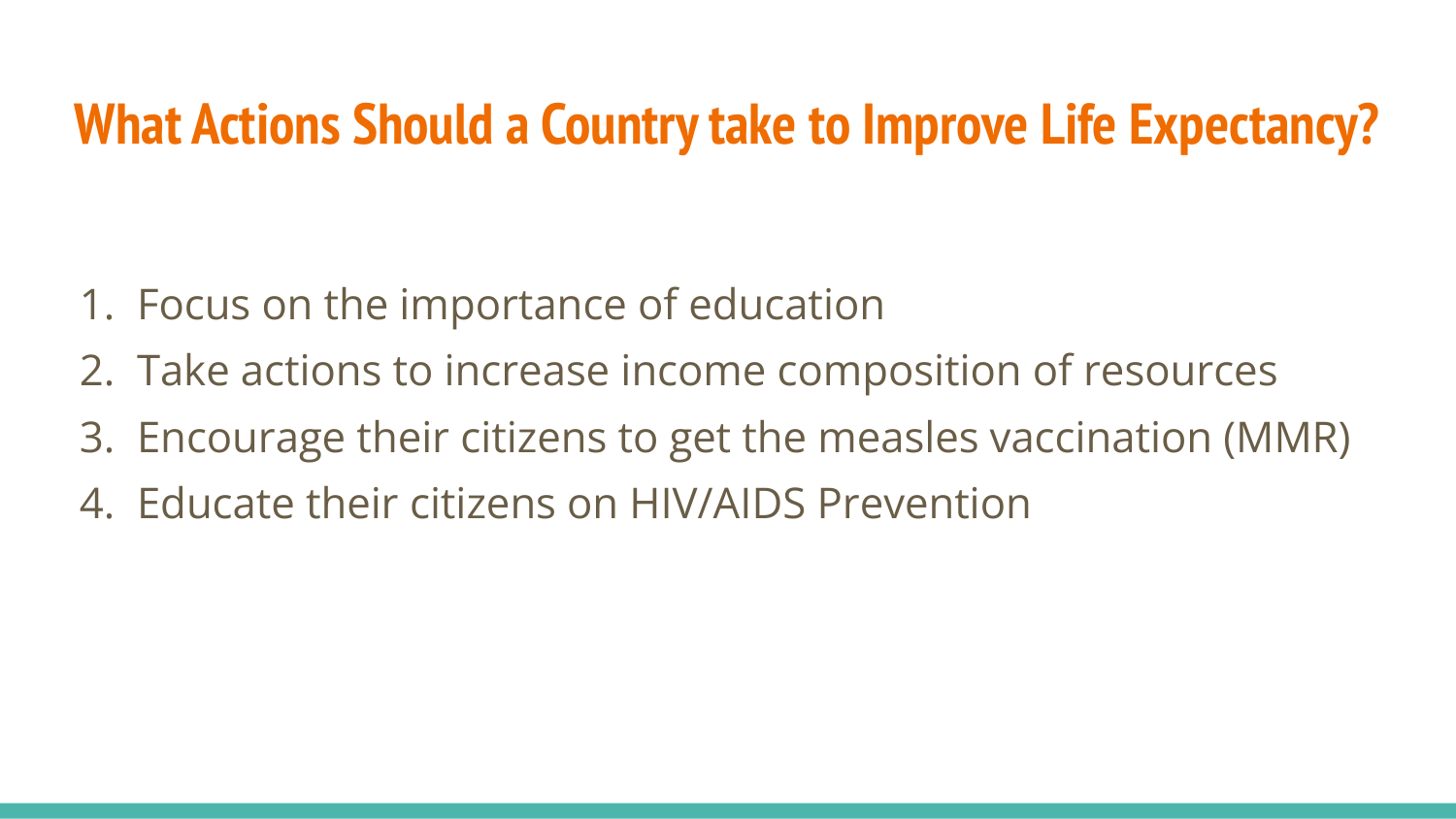

# What Actions Should a Country take to Improve Life Expectancy?
Focus on the importance of education
Take actions to increase income composition of resources
Encourage their citizens to get the measles vaccination (MMR)
Educate their citizens on HIV/AIDS Prevention